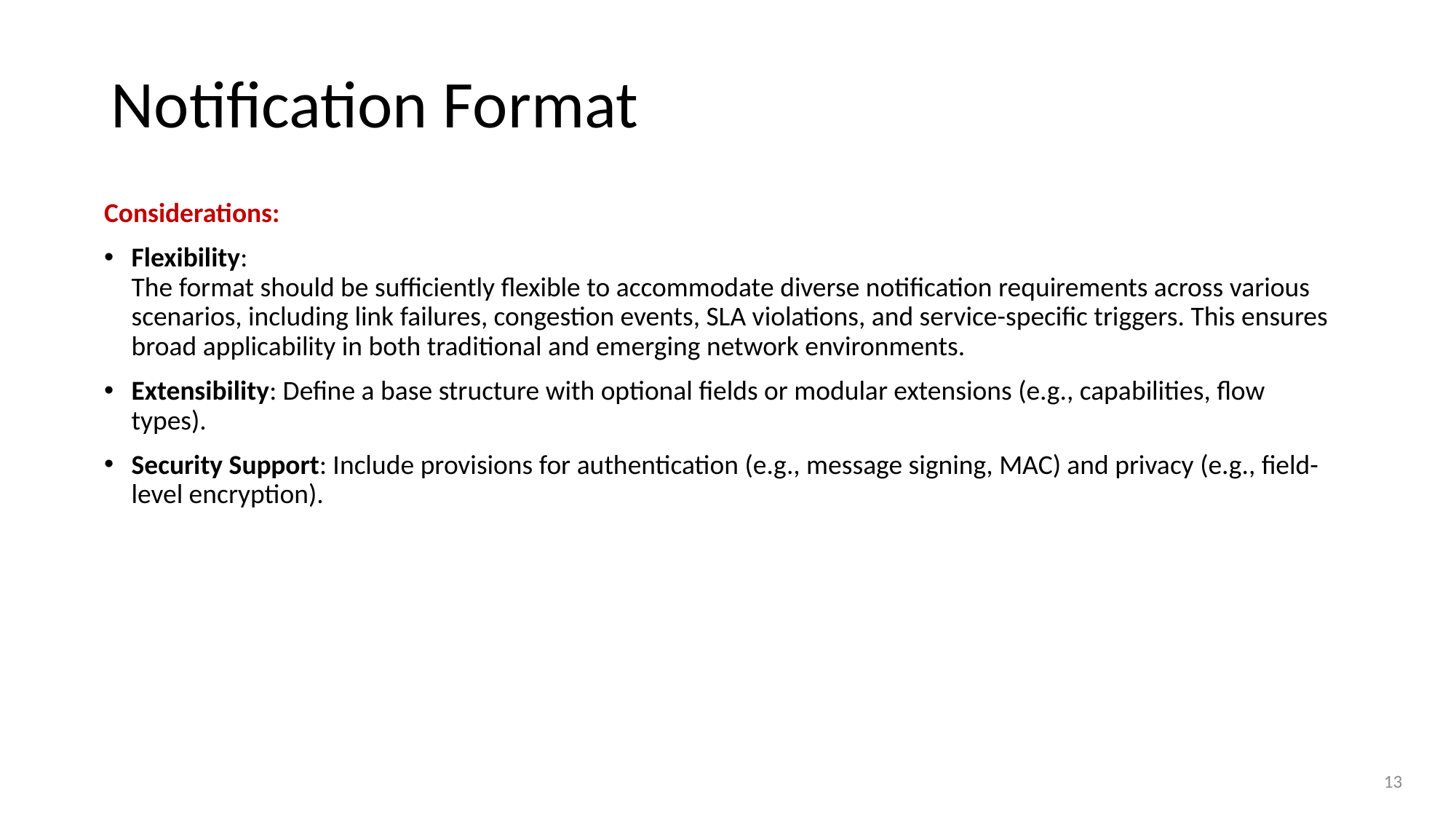

Notification Format
Considerations:
Flexibility:
The format should be sufficiently flexible to accommodate diverse notification requirements across various scenarios, including link failures, congestion events, SLA violations, and service-specific triggers. This ensures broad applicability in both traditional and emerging network environments.
Extensibility: Define a base structure with optional fields or modular extensions (e.g., capabilities, flow types).
Security Support: Include provisions for authentication (e.g., message signing, MAC) and privacy (e.g., field-level encryption).
13